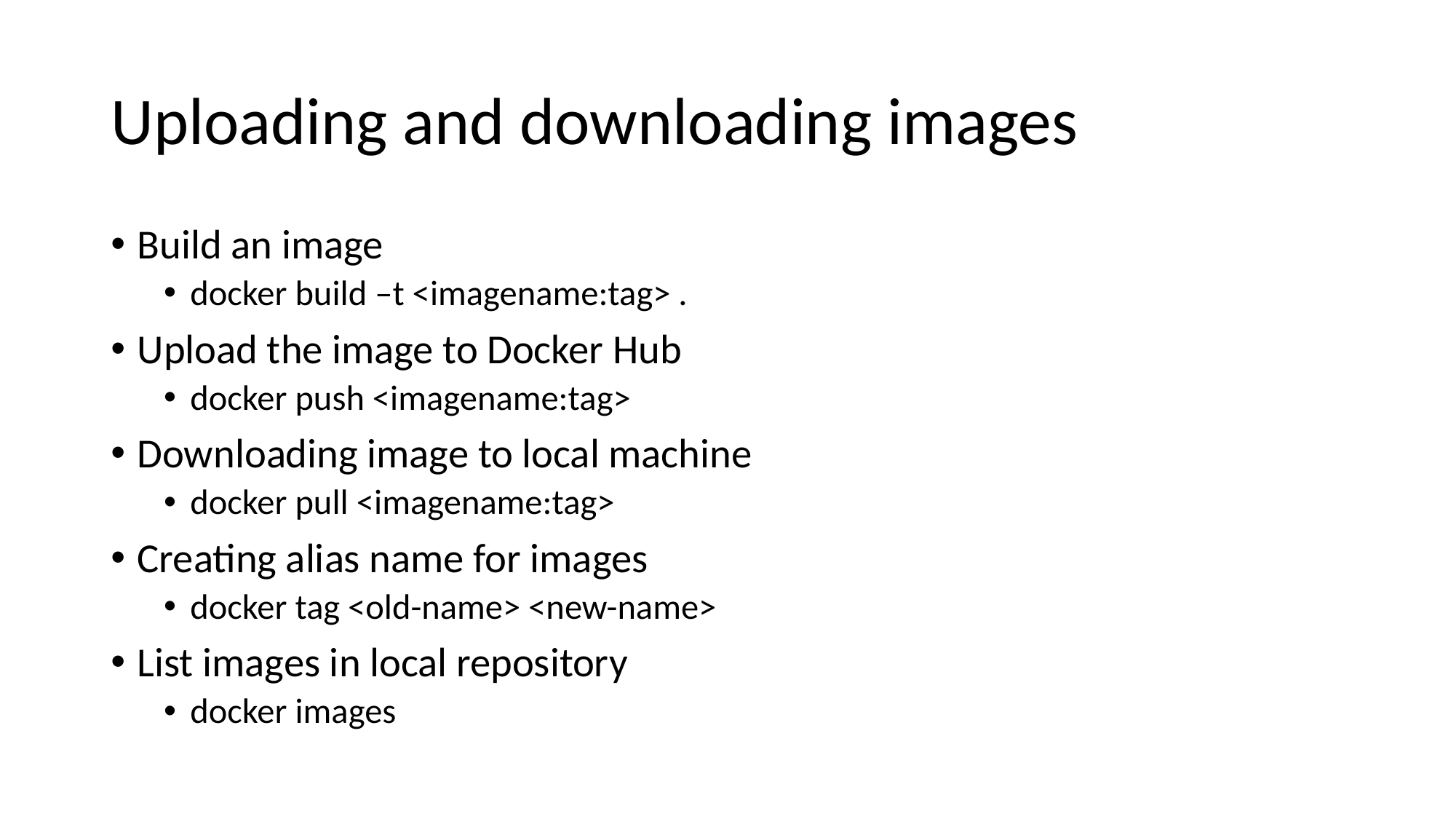

# Uploading and downloading images
Build an image
docker build –t <imagename:tag> .
Upload the image to Docker Hub
docker push <imagename:tag>
Downloading image to local machine
docker pull <imagename:tag>
Creating alias name for images
docker tag <old-name> <new-name>
List images in local repository
docker images